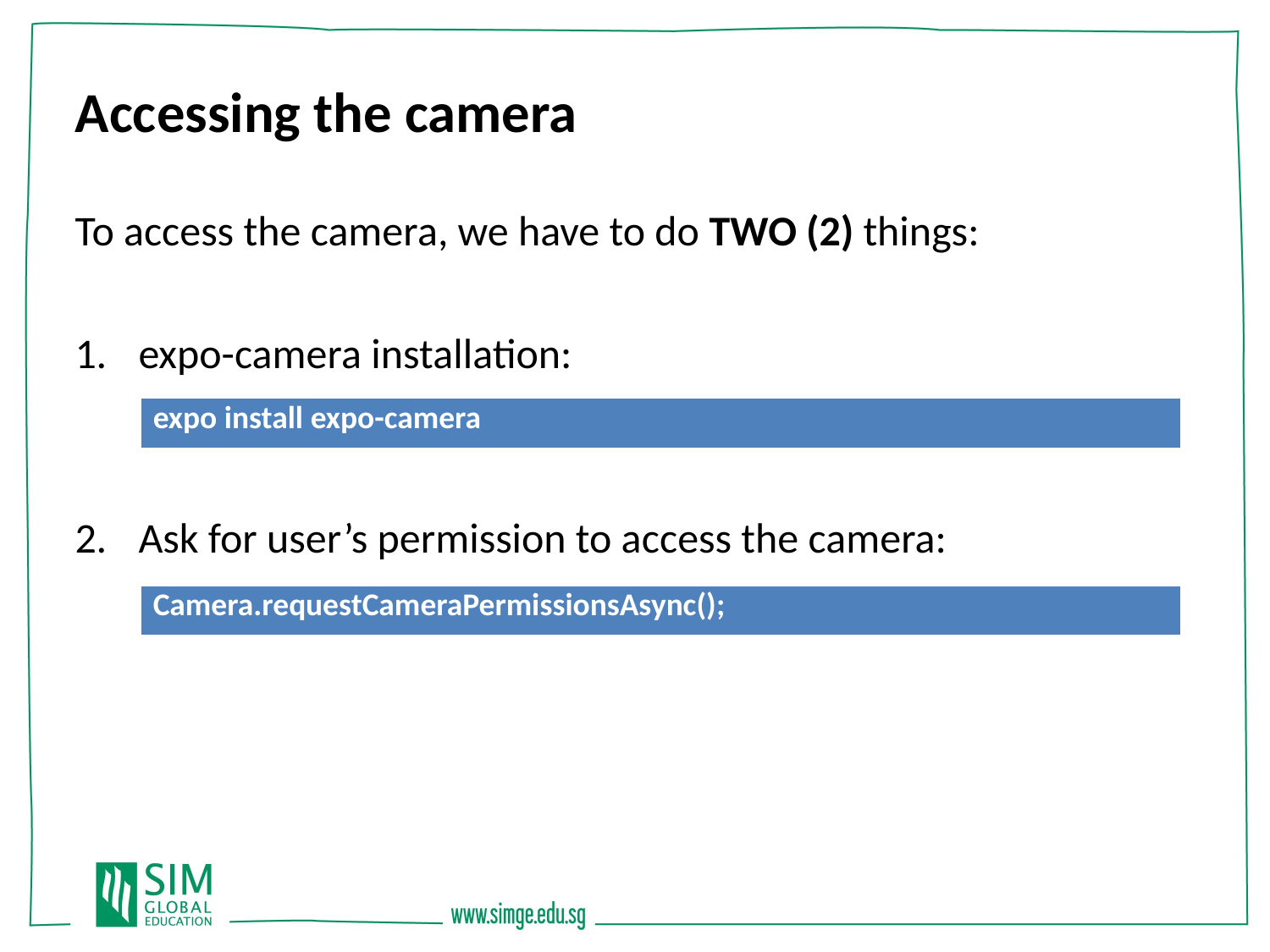

Accessing the camera
To access the camera, we have to do TWO (2) things:

expo-camera installation:

Ask for user’s permission to access the camera:

| expo install expo-camera |
| --- |
| Camera.requestCameraPermissionsAsync(); |
| --- |